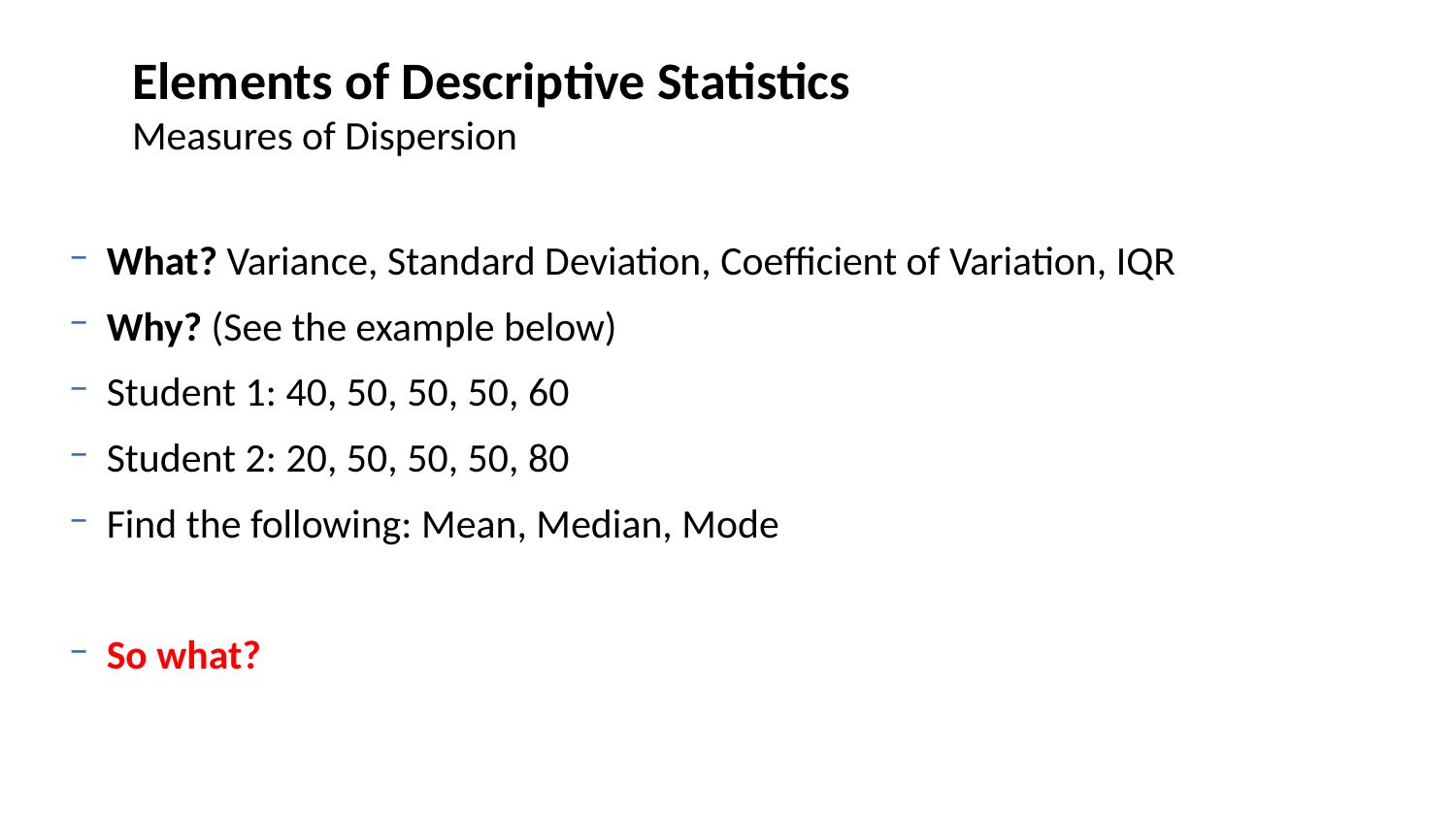

# Elements of Descriptive Statistics
Measures of Dispersion
What? Variance, Standard Deviation, Coefficient of Variation, IQR
Why? (See the example below)
Student 1: 40, 50, 50, 50, 60
Student 2: 20, 50, 50, 50, 80
Find the following: Mean, Median, Mode

So what?
14